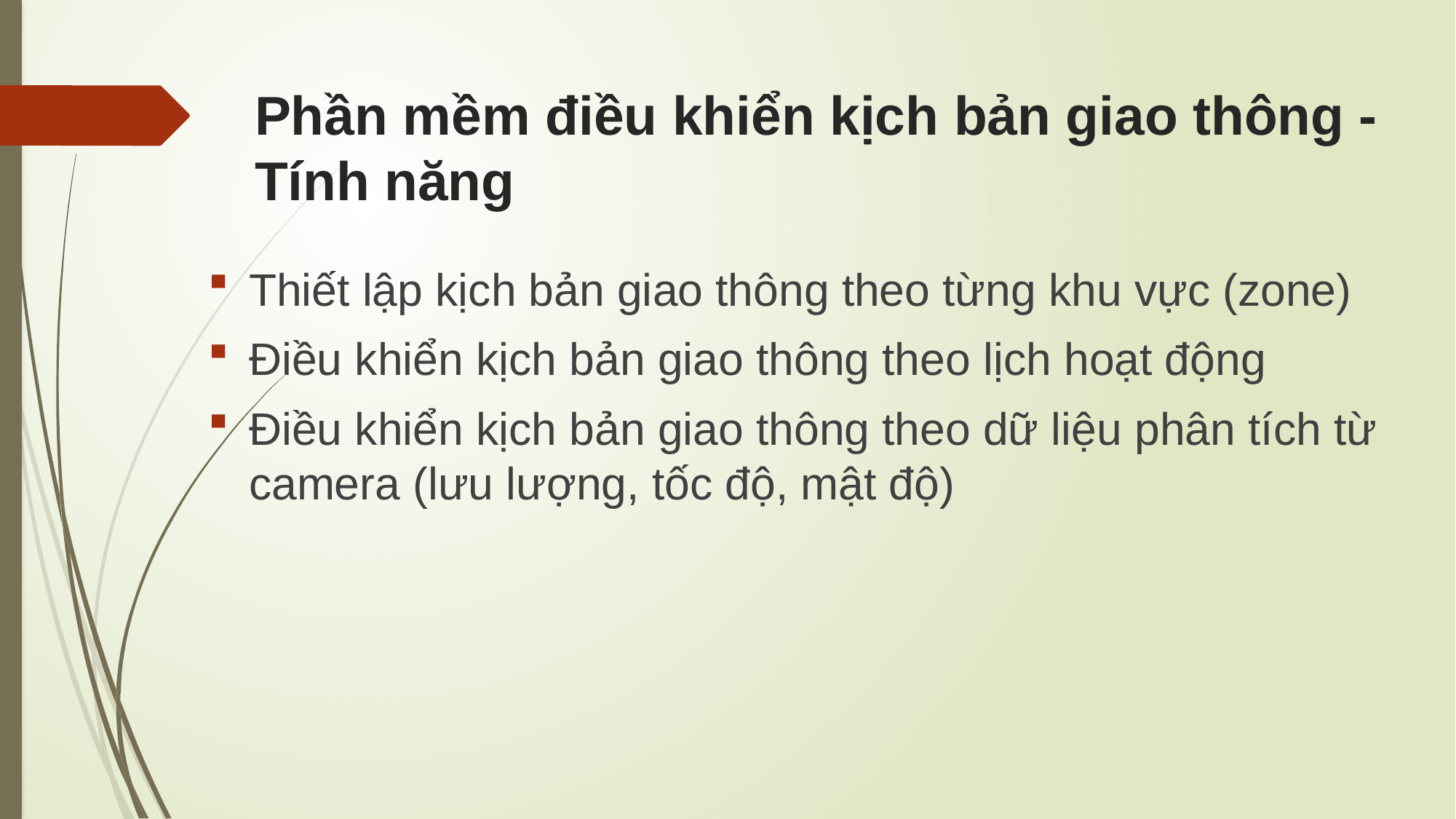

# Phần mềm điều khiển kịch bản giao thông - Tính năng
Thiết lập kịch bản giao thông theo từng khu vực (zone)
Điều khiển kịch bản giao thông theo lịch hoạt động
Điều khiển kịch bản giao thông theo dữ liệu phân tích từ camera (lưu lượng, tốc độ, mật độ)